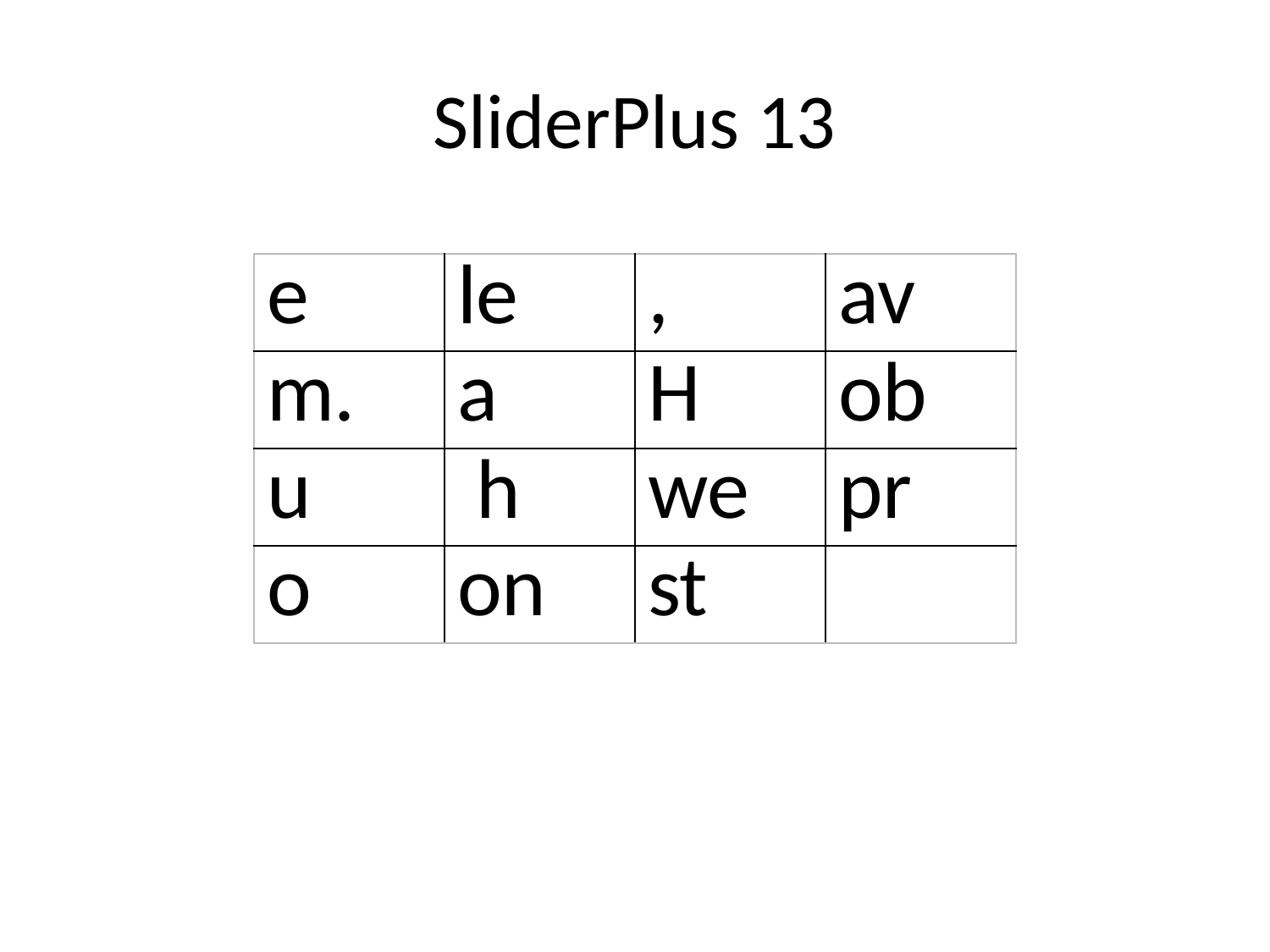

# SliderPlus 13
| e | le | , | av |
| --- | --- | --- | --- |
| m. | a | H | ob |
| u | h | we | pr |
| o | on | st |  |